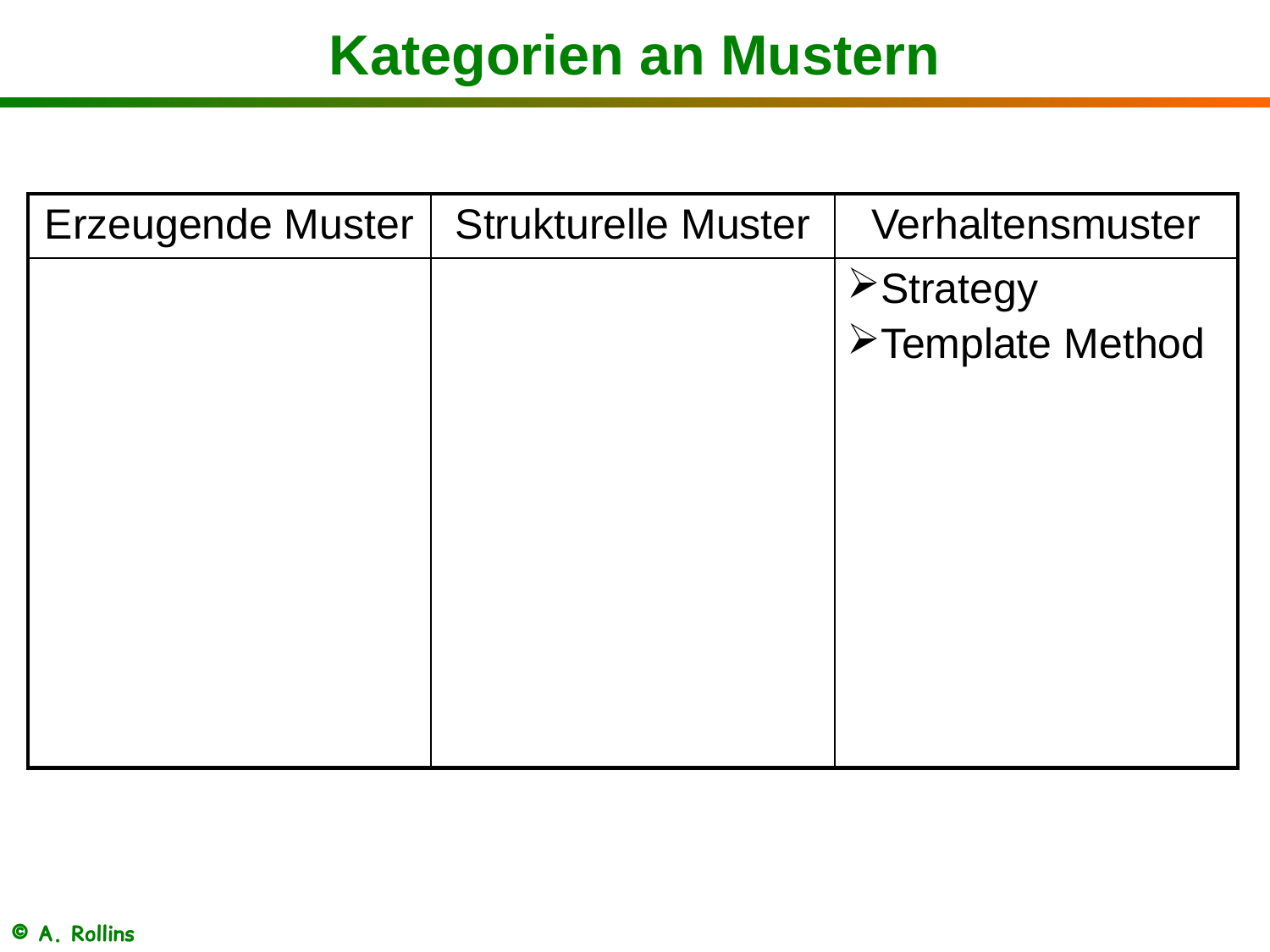

# Kategorien an Mustern
| Erzeugende Muster | Strukturelle Muster | Verhaltensmuster |
| --- | --- | --- |
|  |  | Strategy Template Method |